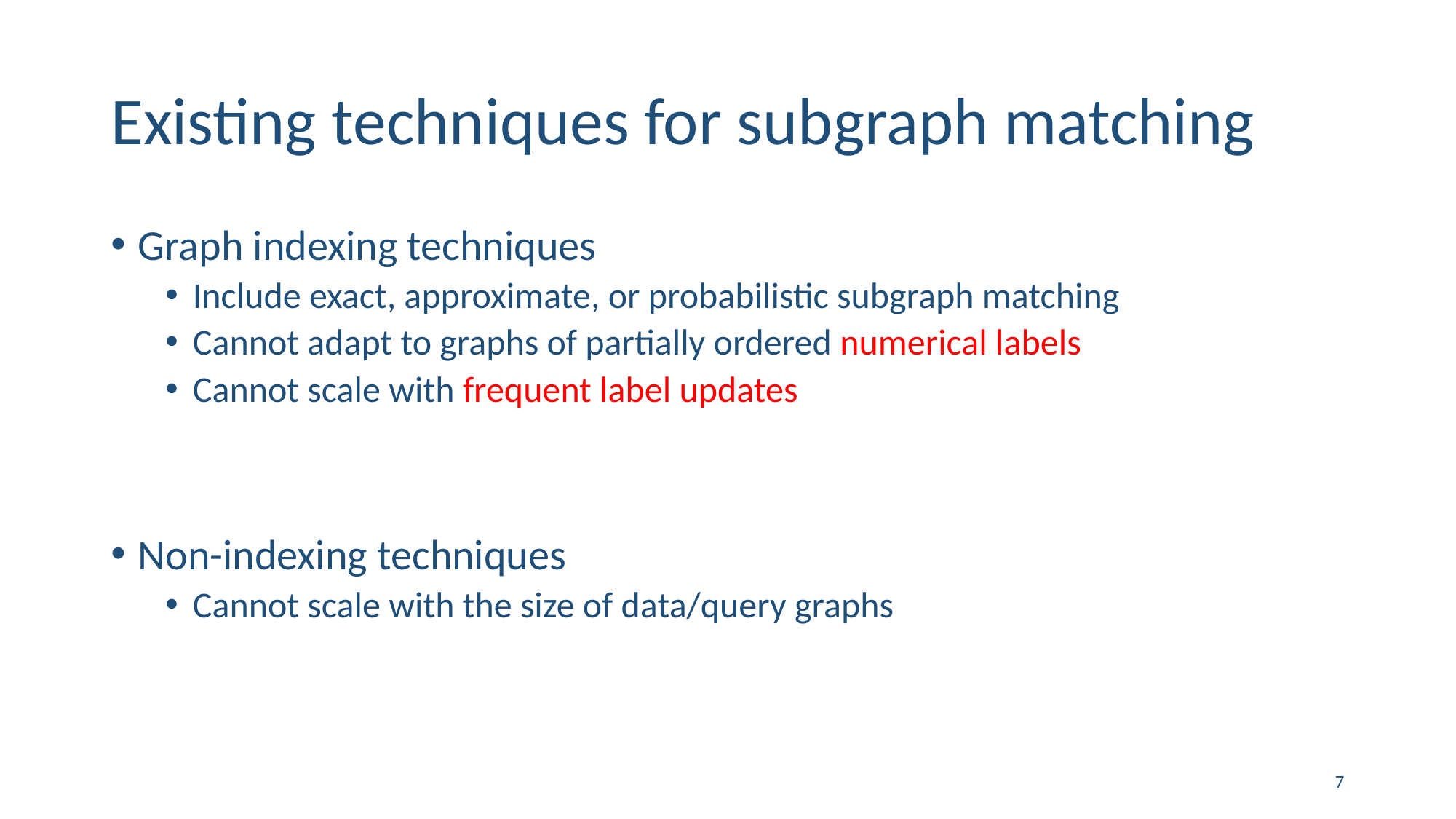

# Existing techniques for subgraph matching
Graph indexing techniques
Include exact, approximate, or probabilistic subgraph matching
Cannot adapt to graphs of partially ordered numerical labels
Cannot scale with frequent label updates

Non-indexing techniques
Cannot scale with the size of data/query graphs

7